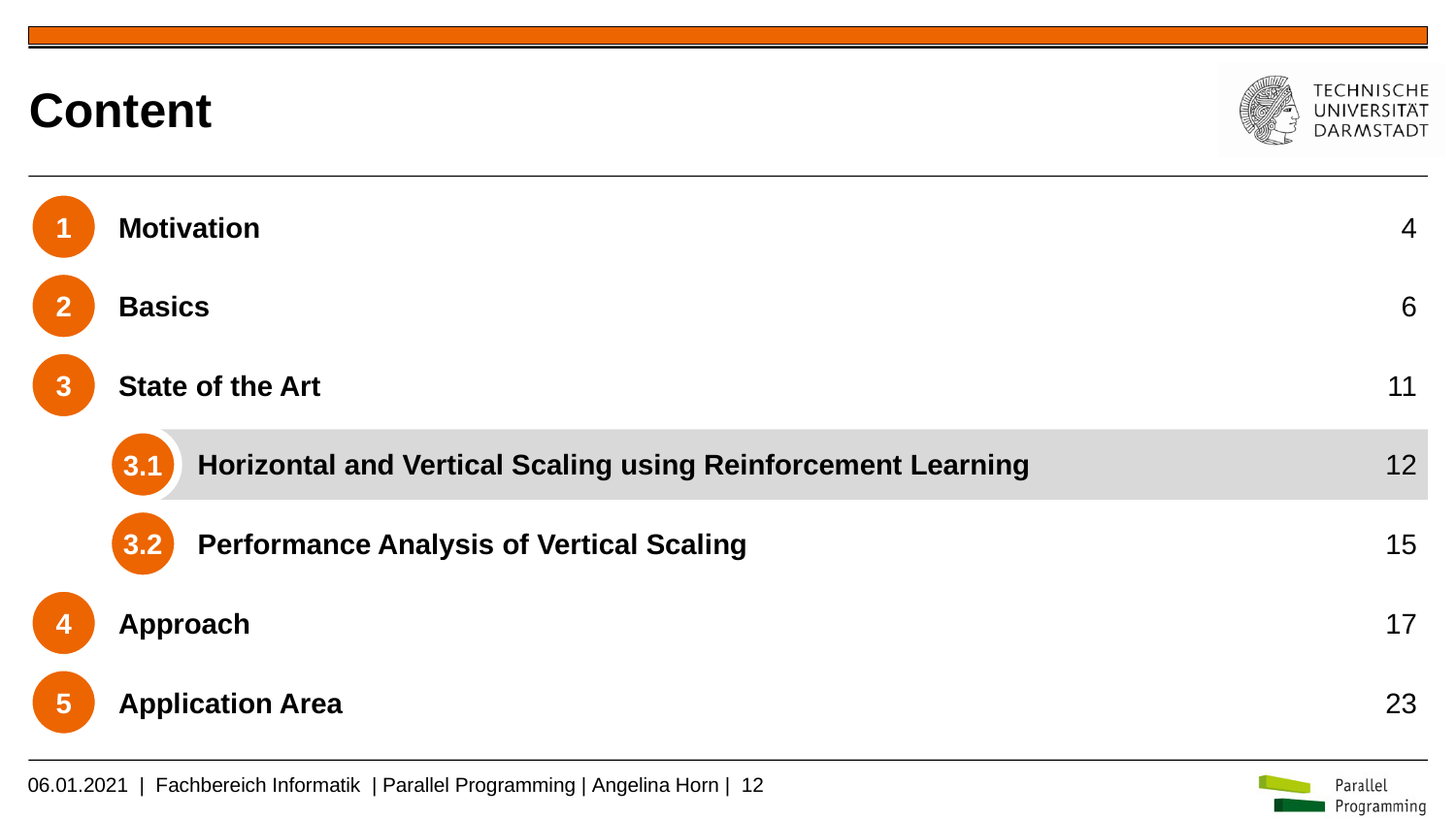

# Content
1
Motivation
4
2
Basics
6
3
State of the Art
11
3.1

Horizontal and Vertical Scaling using Reinforcement Learning
12
3.2
Performance Analysis of Vertical Scaling
15
4
Approach
17
5
Application Area
23